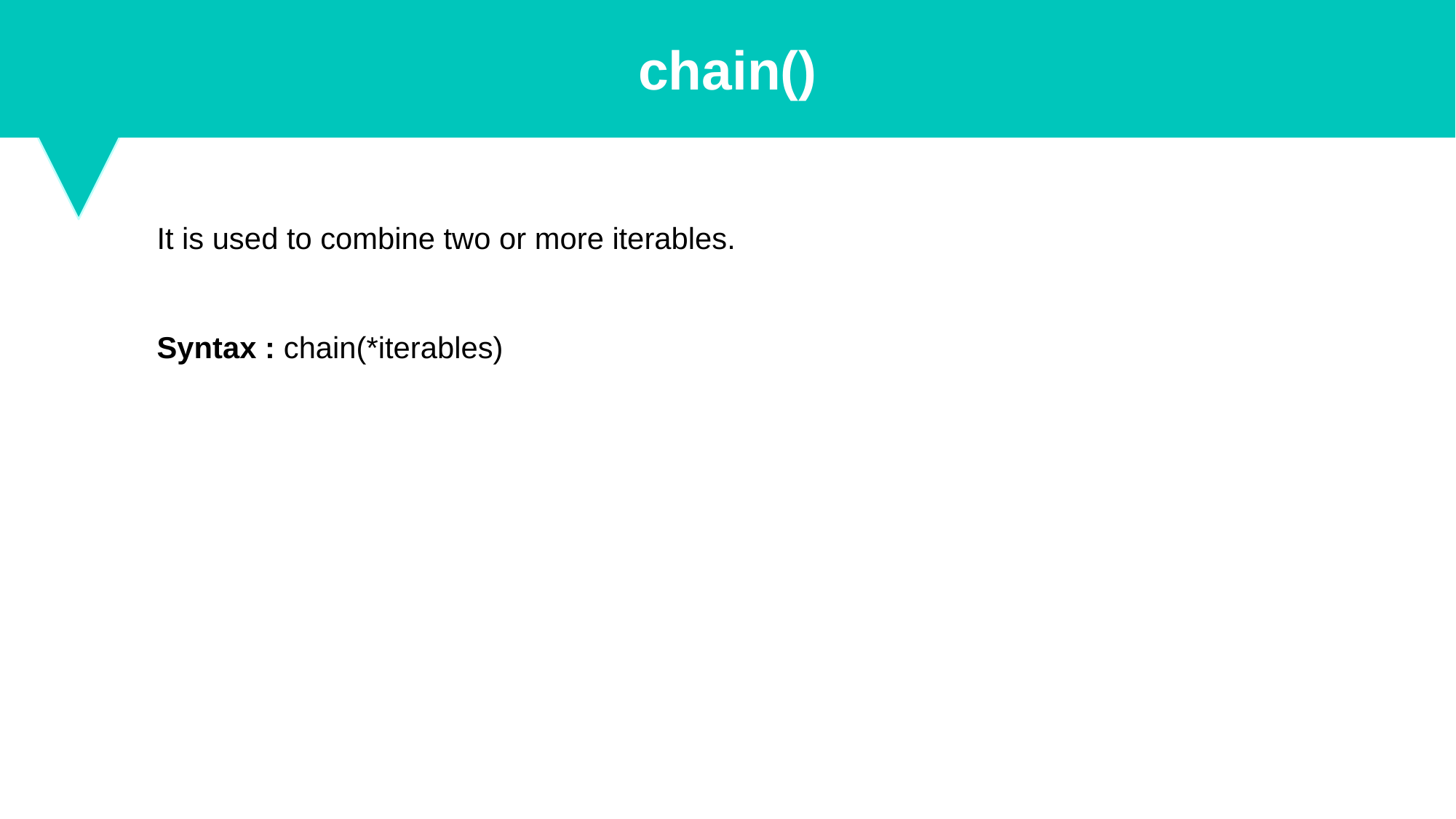

chain()

It is used to combine two or more iterables.

Syntax : chain(*iterables)